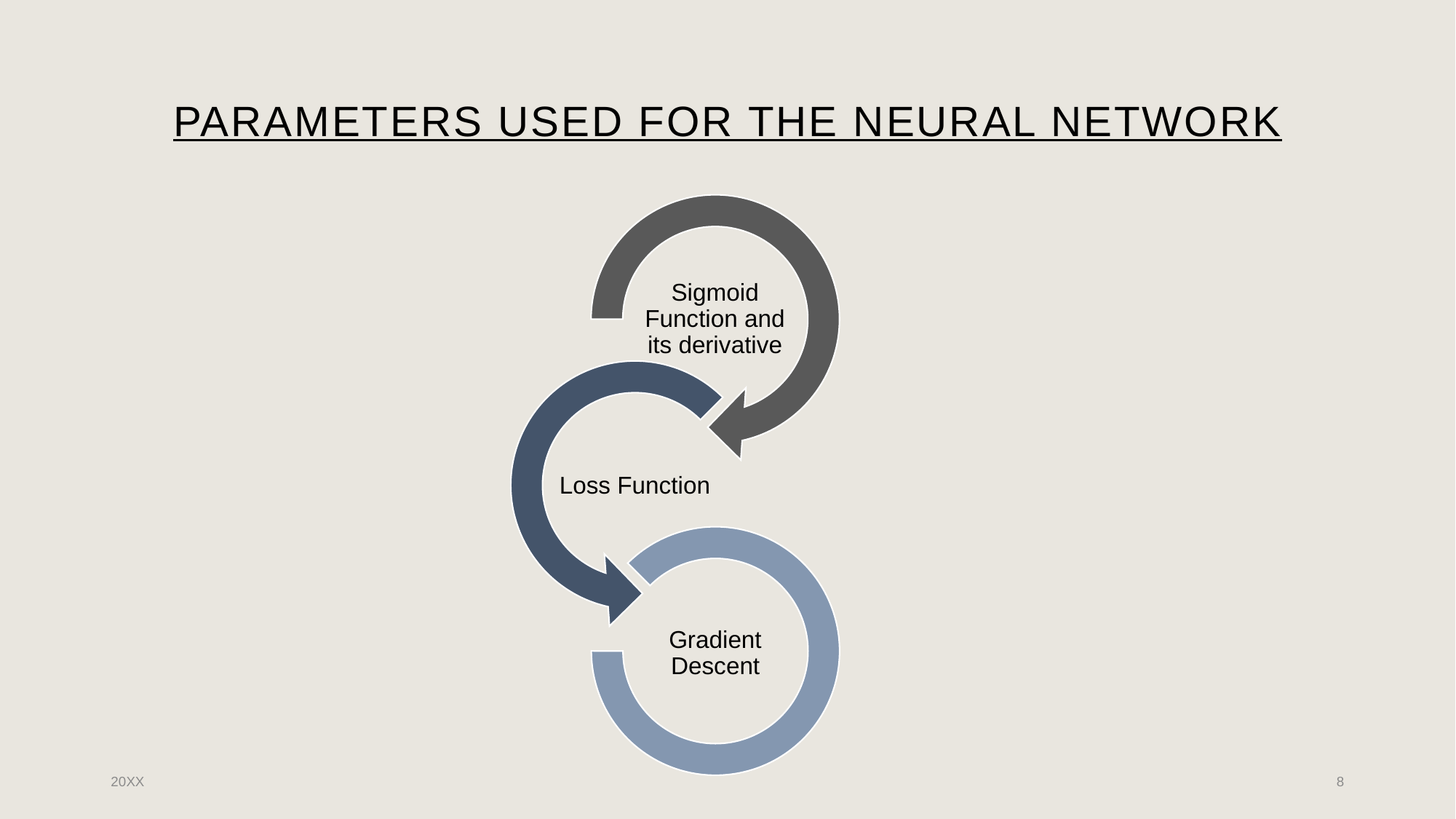

# Parameters used for the neural network
Sigmoid Function and its derivative
Loss Function
Gradient Descent
20XX

8